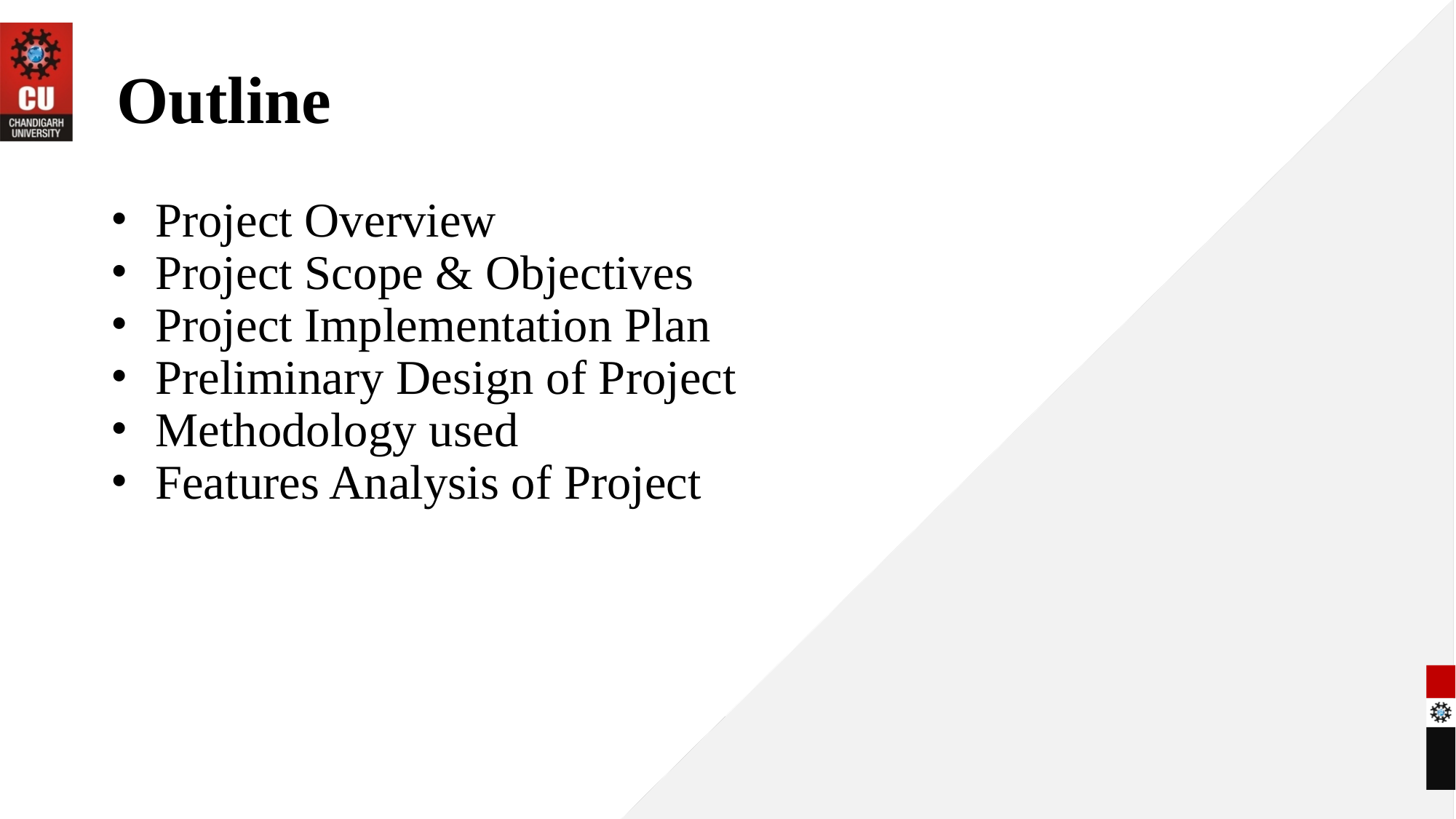

# Outline
Project Overview
Project Scope & Objectives
Project Implementation Plan
Preliminary Design of Project
Methodology used
Features Analysis of Project

2